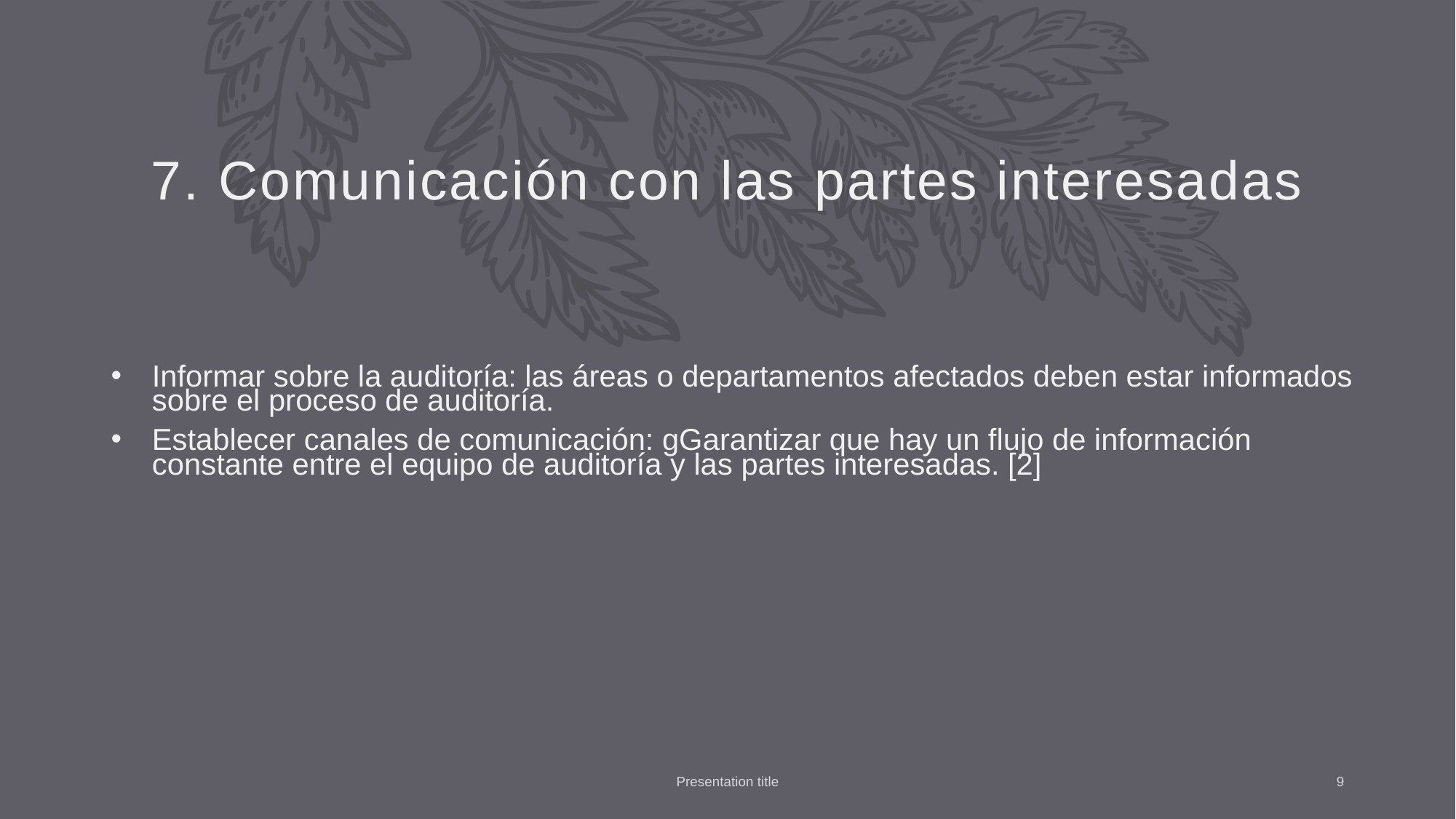

# 7. Comunicación con las partes interesadas
Informar sobre la auditoría: las áreas o departamentos afectados deben estar informados sobre el proceso de auditoría.
Establecer canales de comunicación: gGarantizar que hay un flujo de información constante entre el equipo de auditoría y las partes interesadas. [2]
Presentation title
9